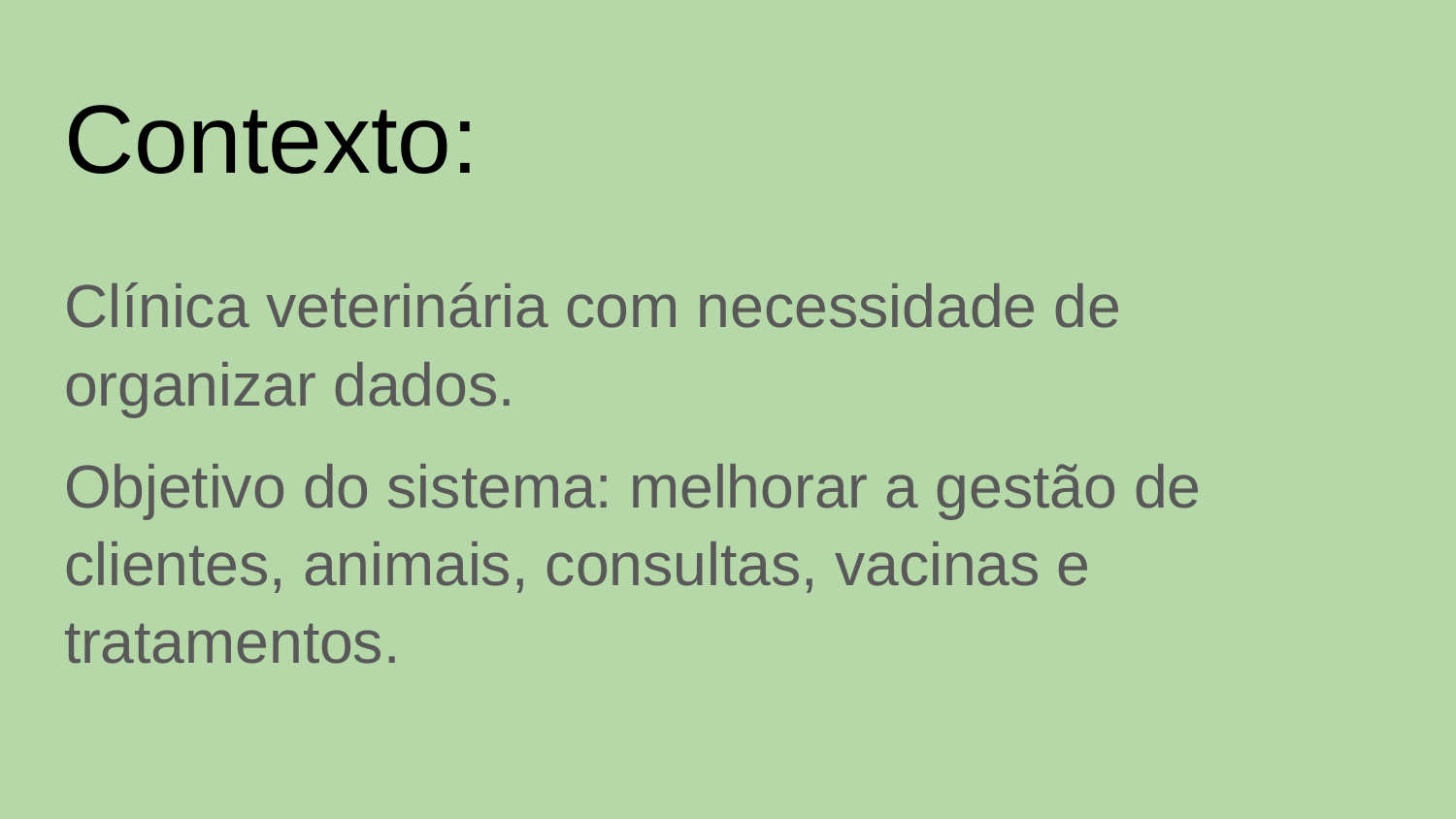

# Contexto:

Clínica veterinária com necessidade de organizar dados.
Objetivo do sistema: melhorar a gestão de clientes, animais, consultas, vacinas e tratamentos.